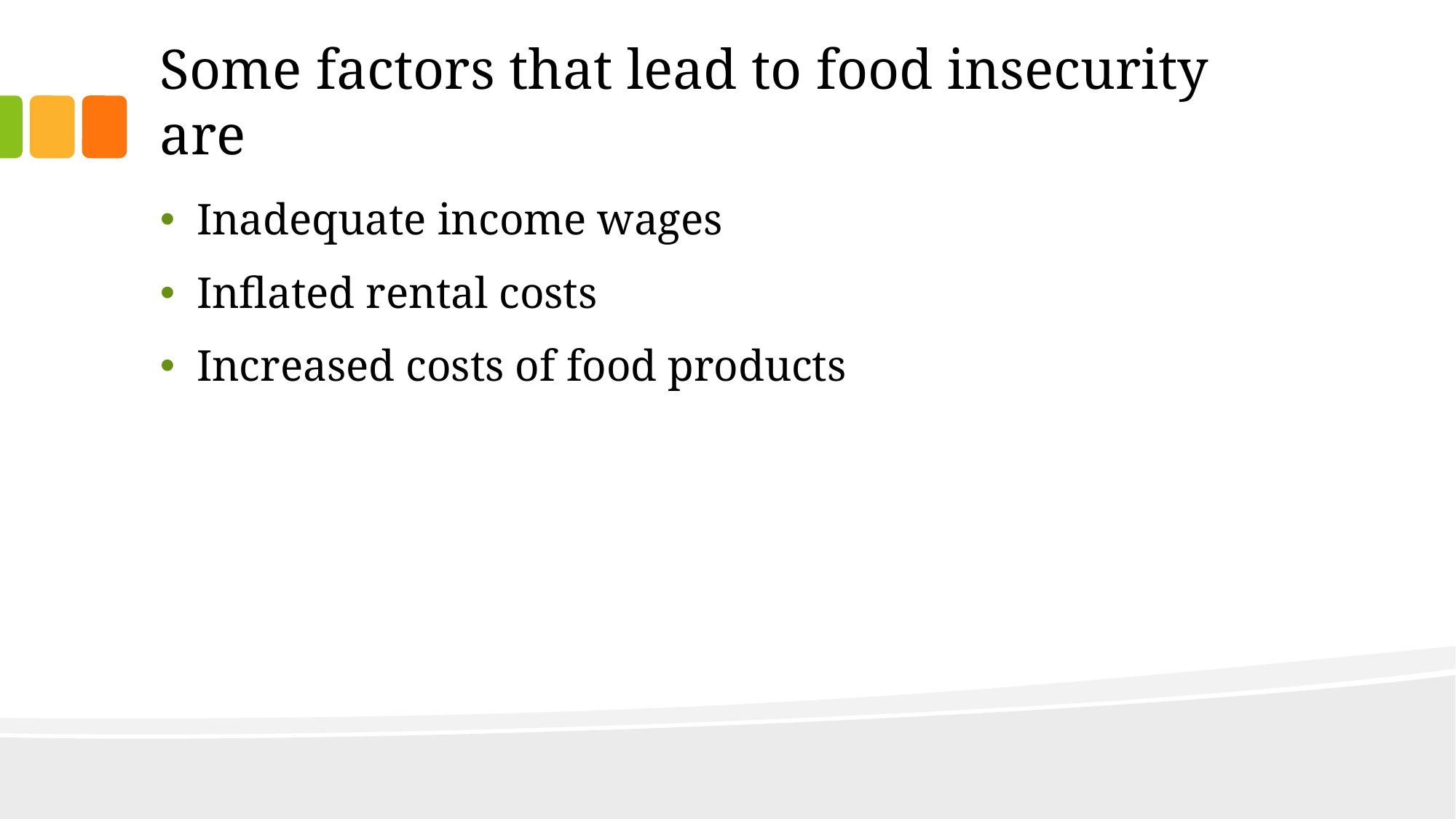

# Some factors that lead to food insecurity are
Inadequate income wages
Inflated rental costs
Increased costs of food products